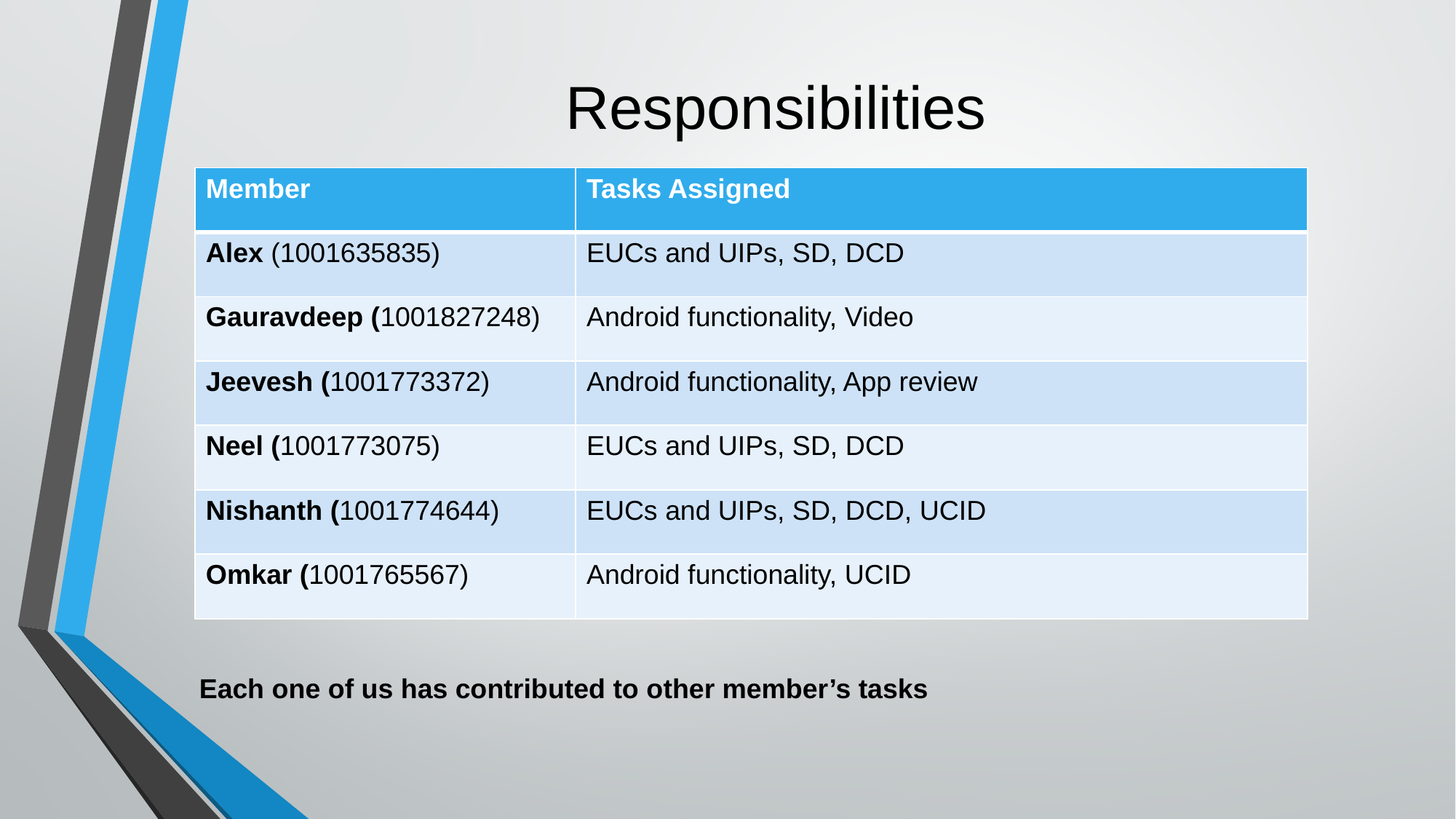

# Responsibilities
| Member | Tasks Assigned |
| --- | --- |
| Alex (1001635835) | EUCs and UIPs, SD, DCD |
| Gauravdeep (1001827248) | Android functionality, Video |
| Jeevesh (1001773372) | Android functionality, App review |
| Neel (1001773075) | EUCs and UIPs, SD, DCD |
| Nishanth (1001774644) | EUCs and UIPs, SD, DCD, UCID |
| Omkar (1001765567) | Android functionality, UCID |
Each one of us has contributed to other member’s tasks